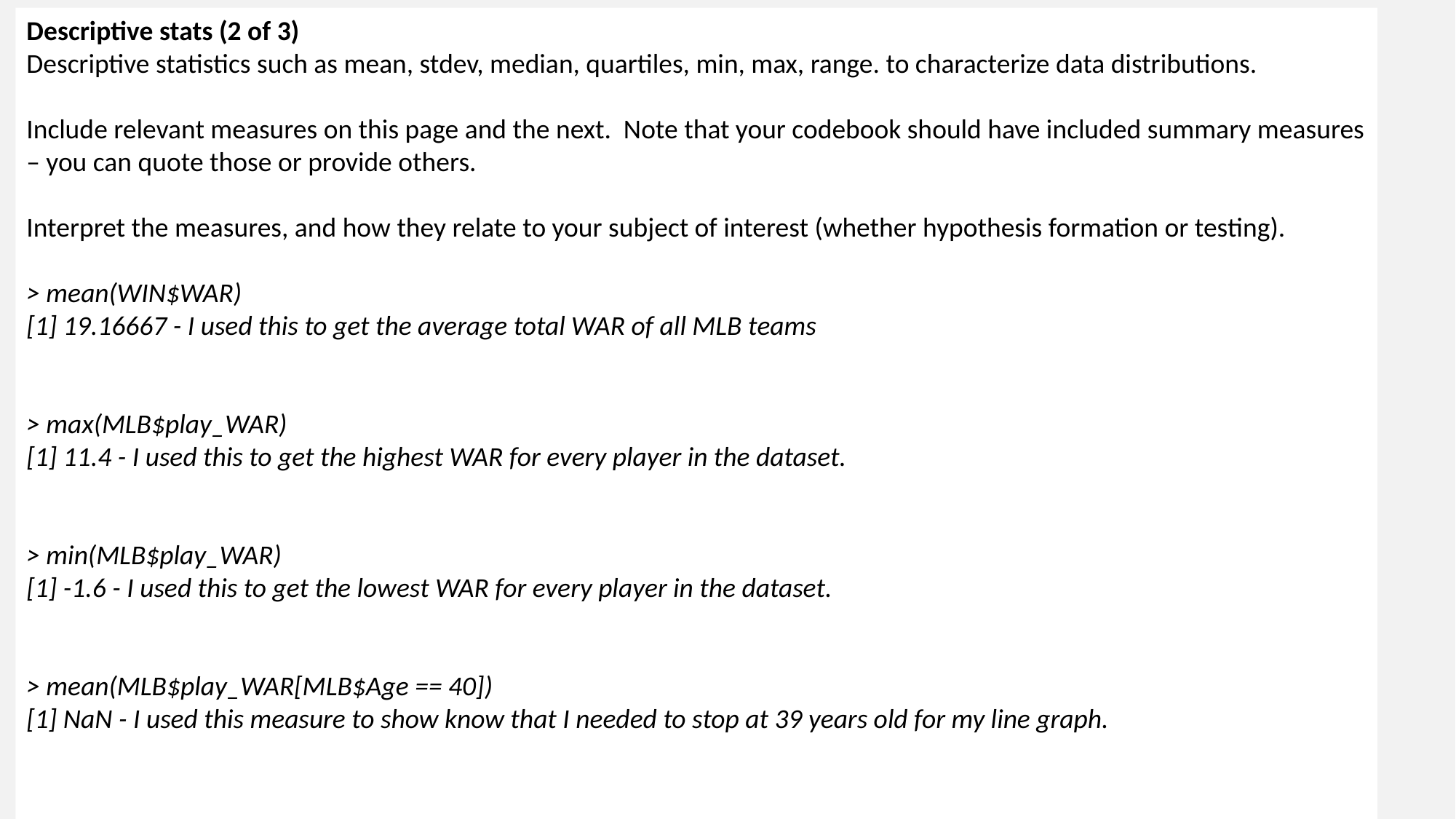

Descriptive stats (2 of 3)
Descriptive statistics such as mean, stdev, median, quartiles, min, max, range. to characterize data distributions.

Include relevant measures on this page and the next.  Note that your codebook should have included summary measures – you can quote those or provide others.

Interpret the measures, and how they relate to your subject of interest (whether hypothesis formation or testing).

> mean(WIN$WAR)
[1] 19.16667 - I used this to get the average total WAR of all MLB teams

> max(MLB$play_WAR)
[1] 11.4 - I used this to get the highest WAR for every player in the dataset.

> min(MLB$play_WAR)
[1] -1.6 - I used this to get the lowest WAR for every player in the dataset.

> mean(MLB$play_WAR[MLB$Age == 40])
[1] NaN - I used this measure to show know that I needed to stop at 39 years old for my line graph.

20